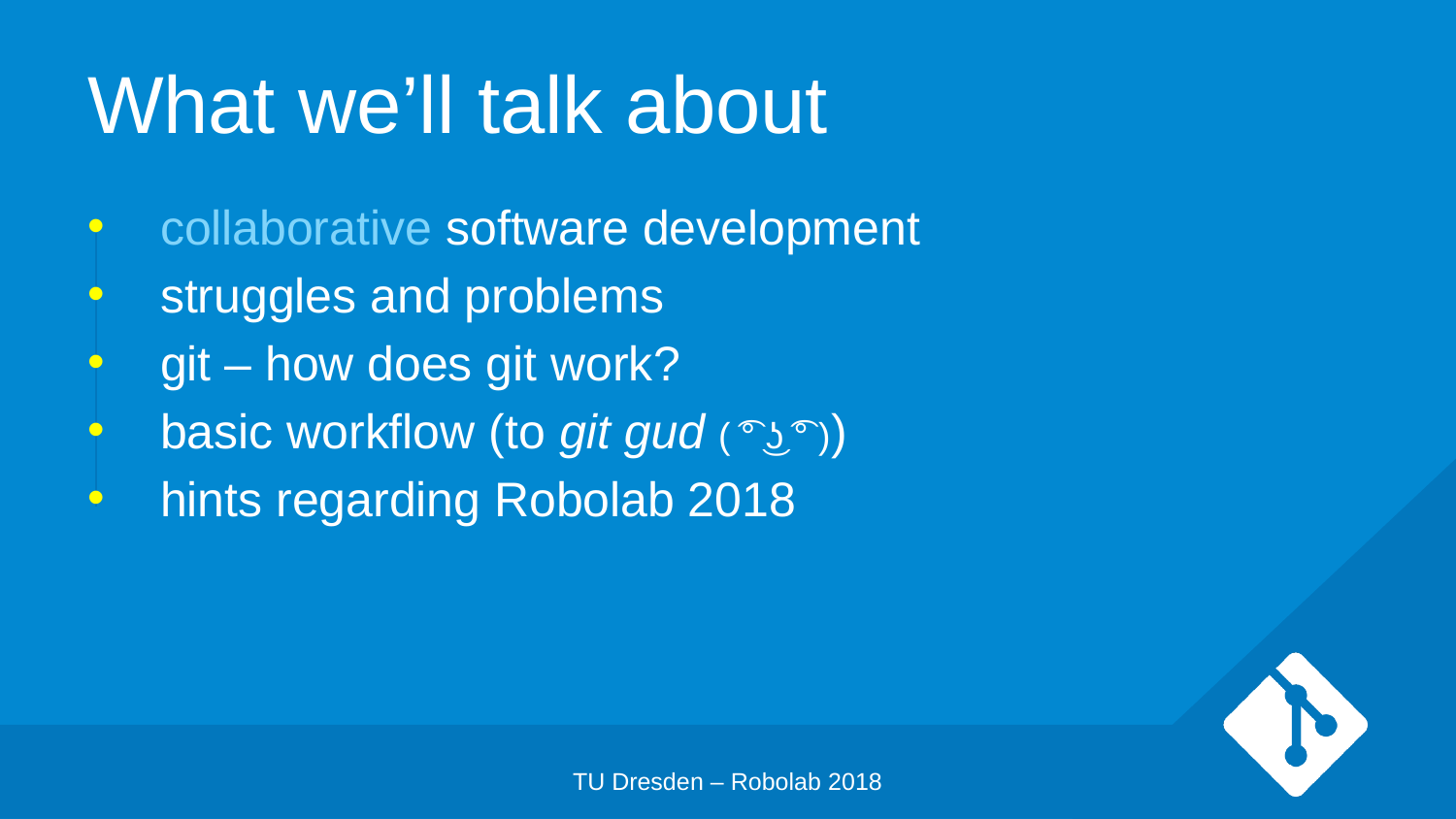

# What we’ll talk about
collaborative software development
struggles and problems
git – how does git work?
basic workflow (to git gud ( ͡° ͜ʖ ͡° ))
hints regarding Robolab 2018
TU Dresden – Robolab 2018